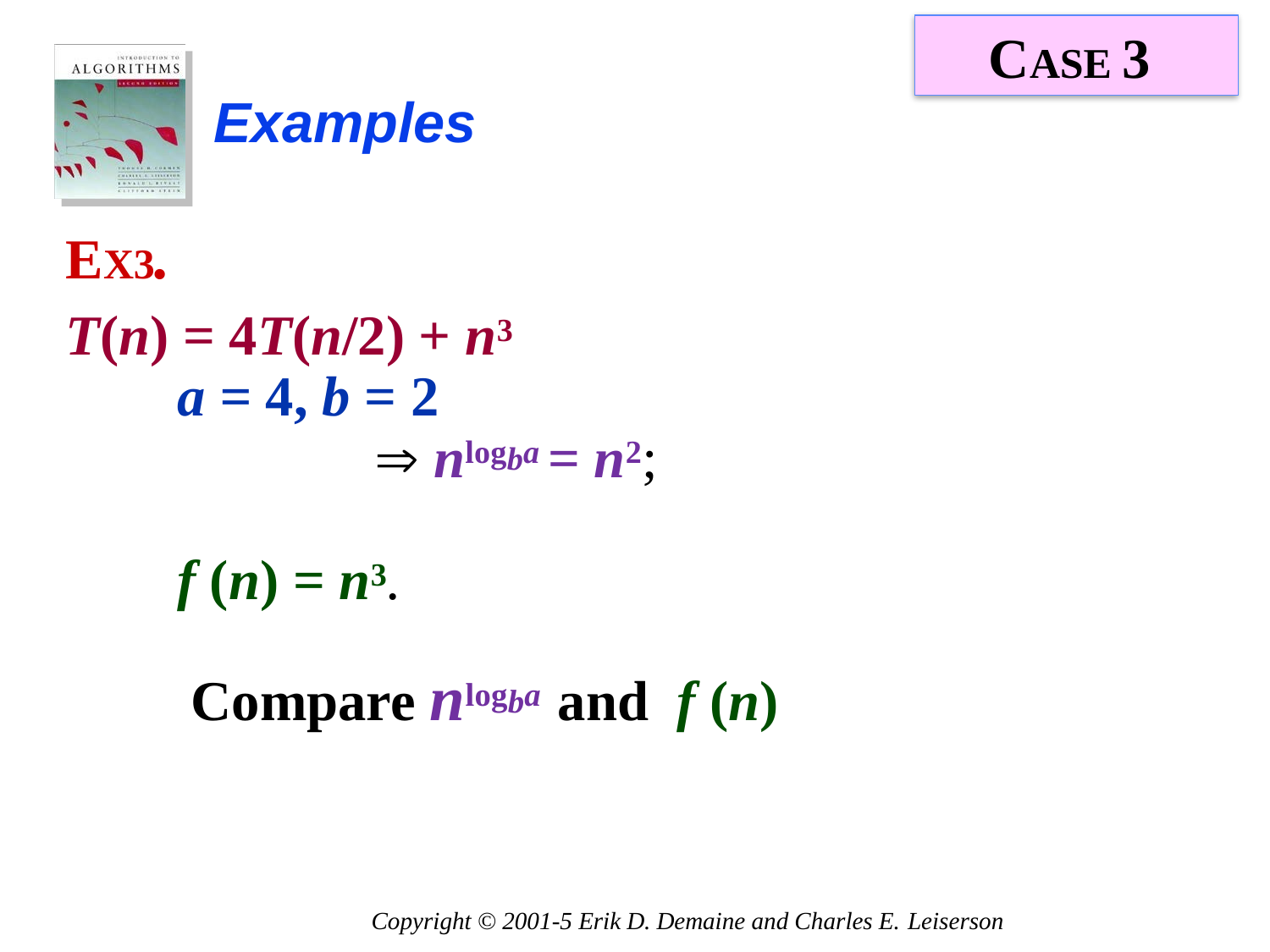

CASE 3

# Examples
EX3.
T(n) = 4T(n/2) + n3
a = 4, b = 2
              ⇒ nlogba = n2;

f (n) = n3.

Compare nlogba  and  f (n)
Copyright © 2001-5 Erik D. Demaine and Charles E. Leiserson